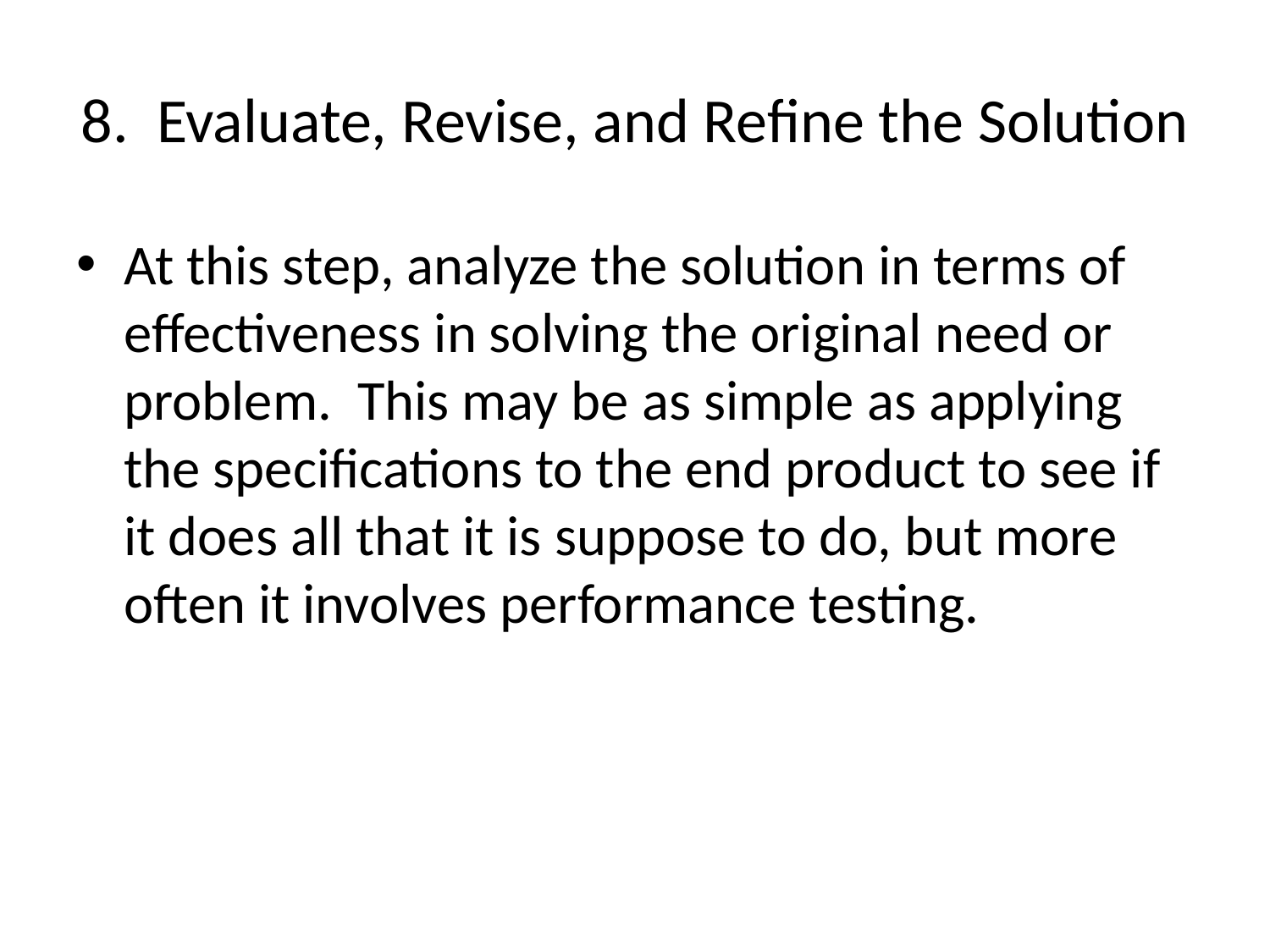

# 8.  Evaluate, Revise, and Refine the Solution
At this step, analyze the solution in terms of effectiveness in solving the original need or problem.  This may be as simple as applying the specifications to the end product to see if it does all that it is suppose to do, but more often it involves performance testing.